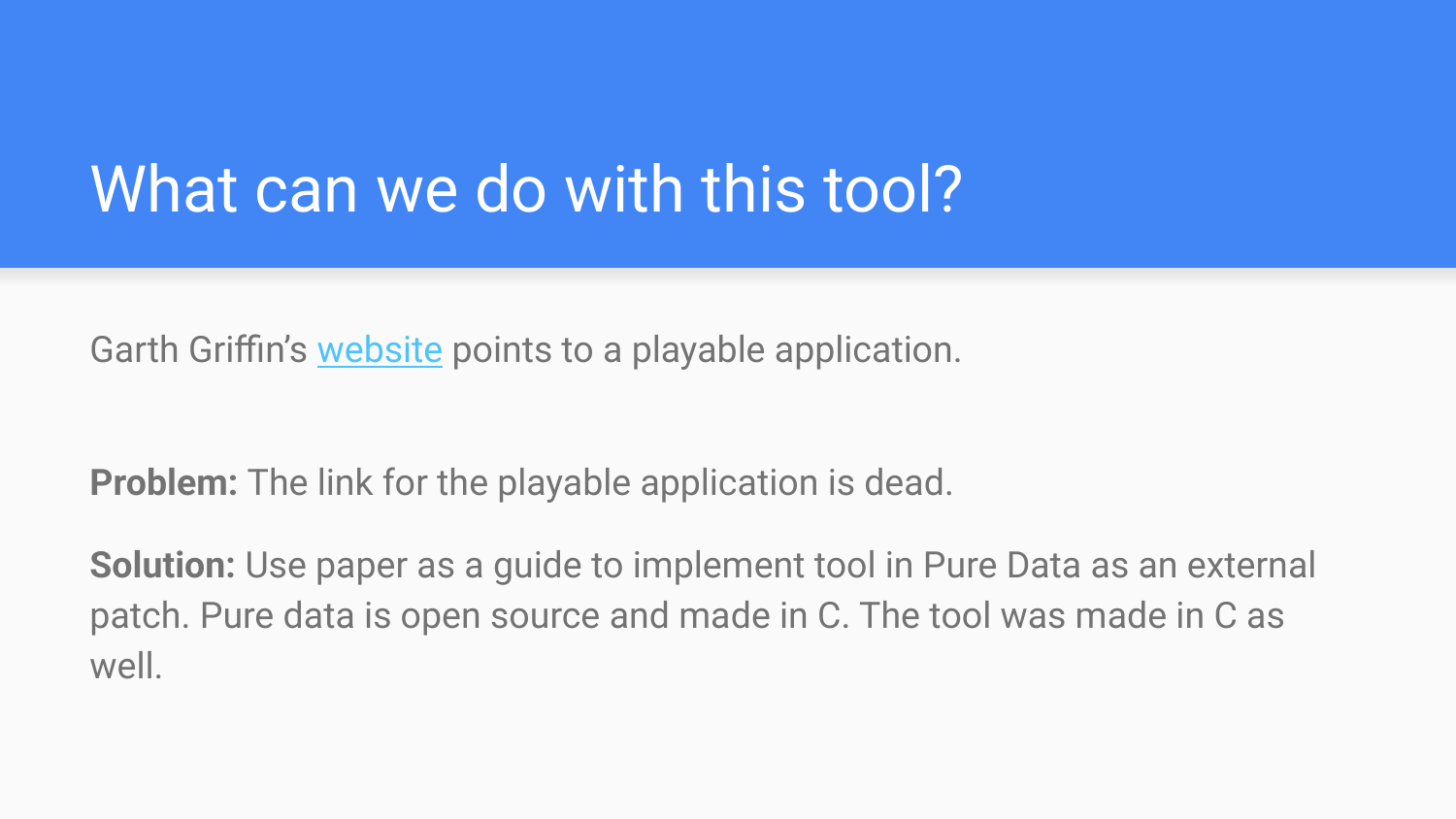

# What can we do with this tool?
Garth Griffin’s website points to a playable application.
Problem: The link for the playable application is dead.
Solution: Use paper as a guide to implement tool in Pure Data as an external patch. Pure data is open source and made in C. The tool was made in C as well.